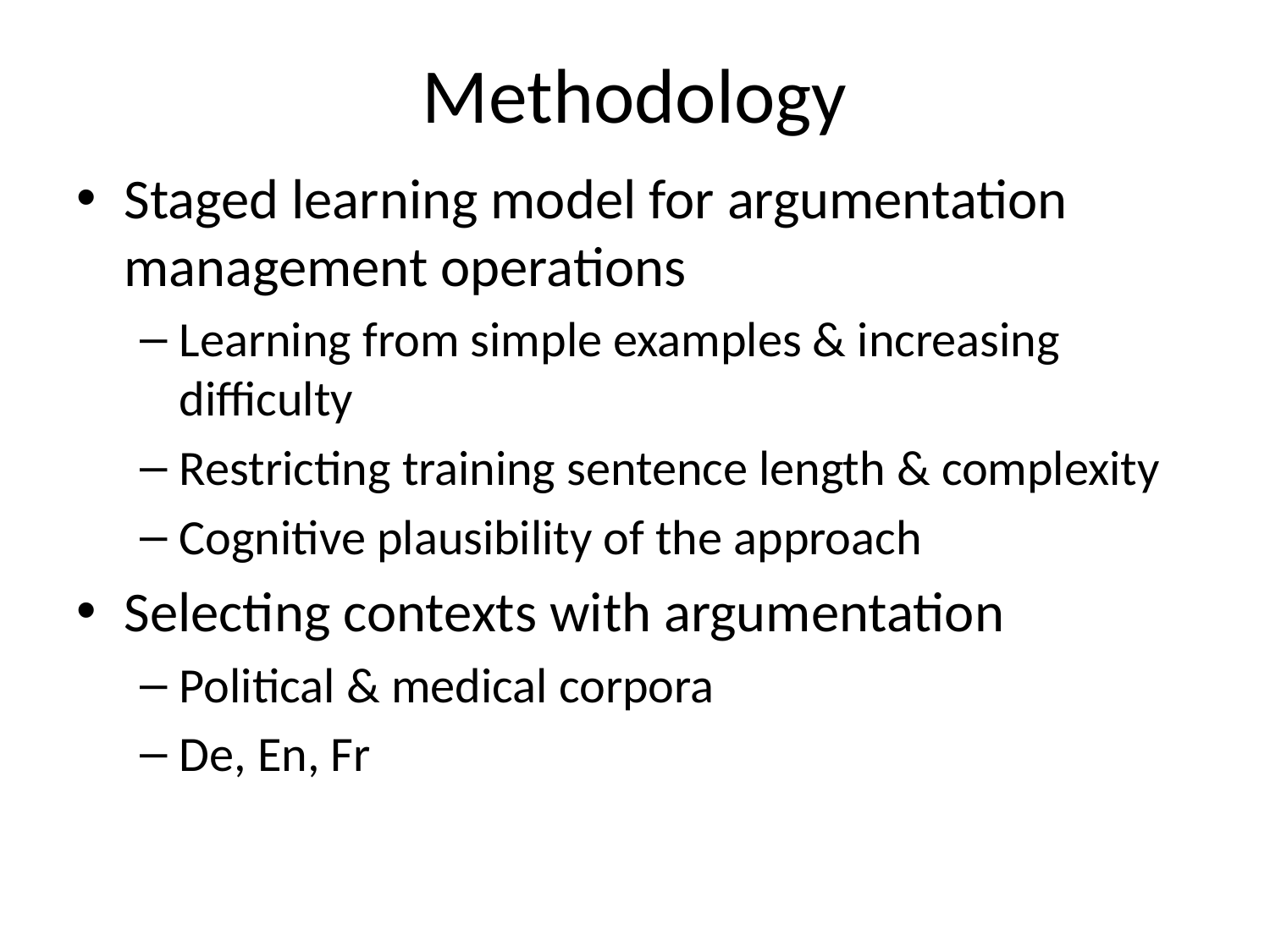

# Methodology
Staged learning model for argumentation management operations
Learning from simple examples & increasing difficulty
Restricting training sentence length & complexity
Cognitive plausibility of the approach
Selecting contexts with argumentation
Political & medical corpora
De, En, Fr